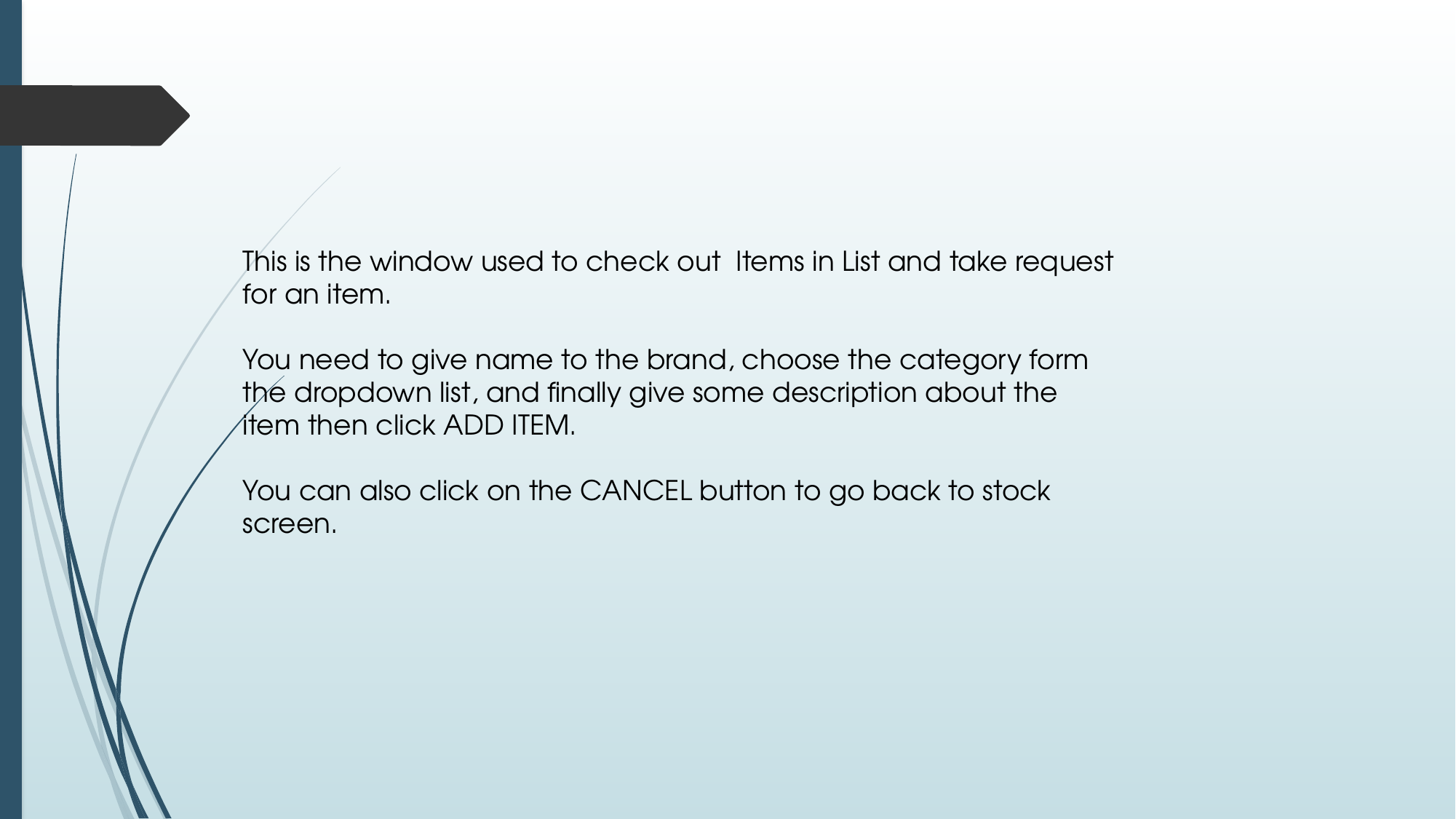

This is the window used to check out  Items in List and take request for an item.

You need to give name to the brand, choose the category form the dropdown list, and finally give some description about the item then click ADD ITEM.

You can also click on the CANCEL button to go back to stock screen.